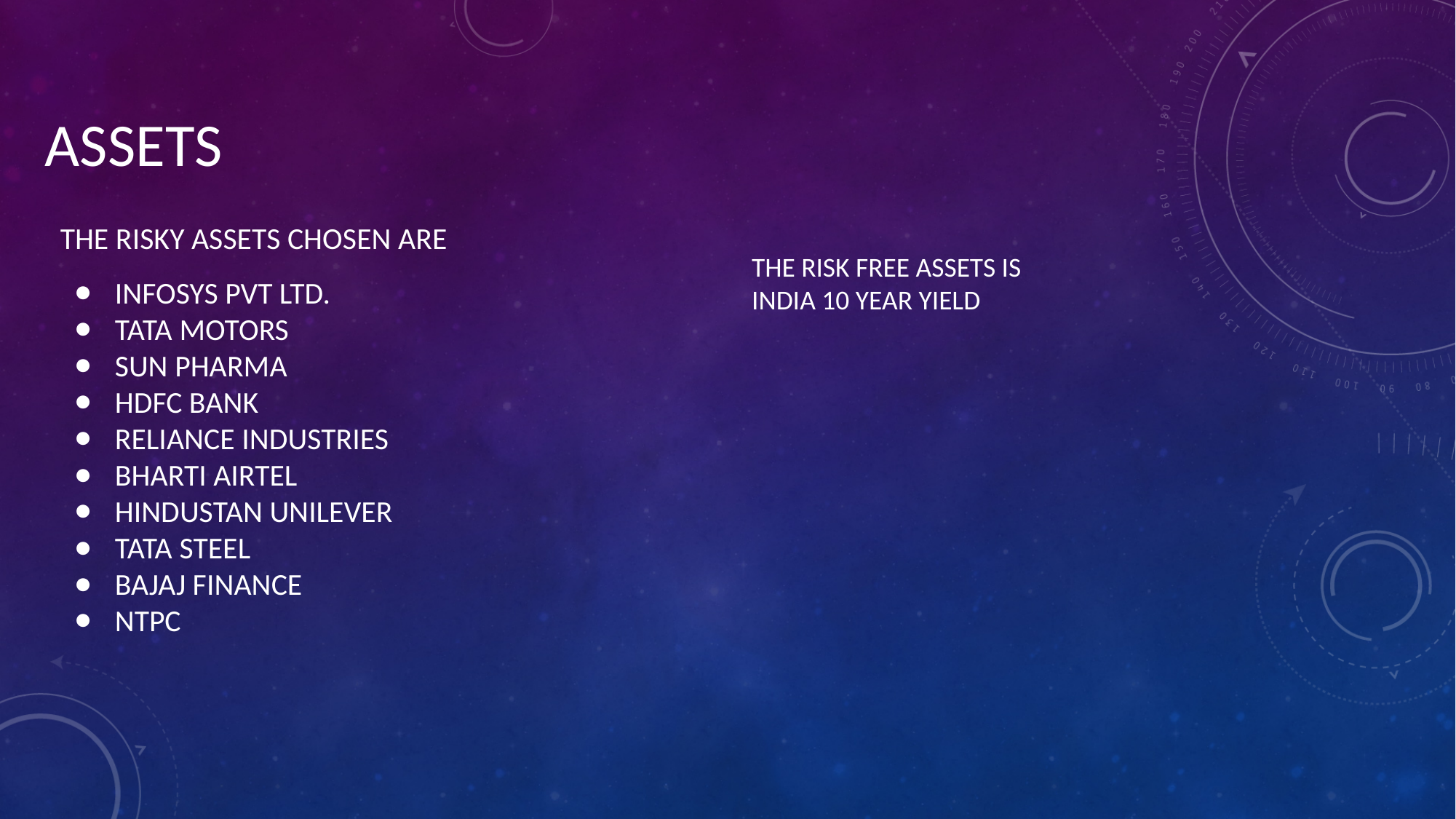

# Assets
The Risky assets chosen are
Infosys Pvt Ltd.
Tata Motors
Sun Pharma
HDFC Bank
Reliance Industries
Bharti Airtel
Hindustan Unilever
Tata Steel
Bajaj Finance
NTPC

THE RISK FREE ASSETS IS
INDIA 10 YEAR YIELD